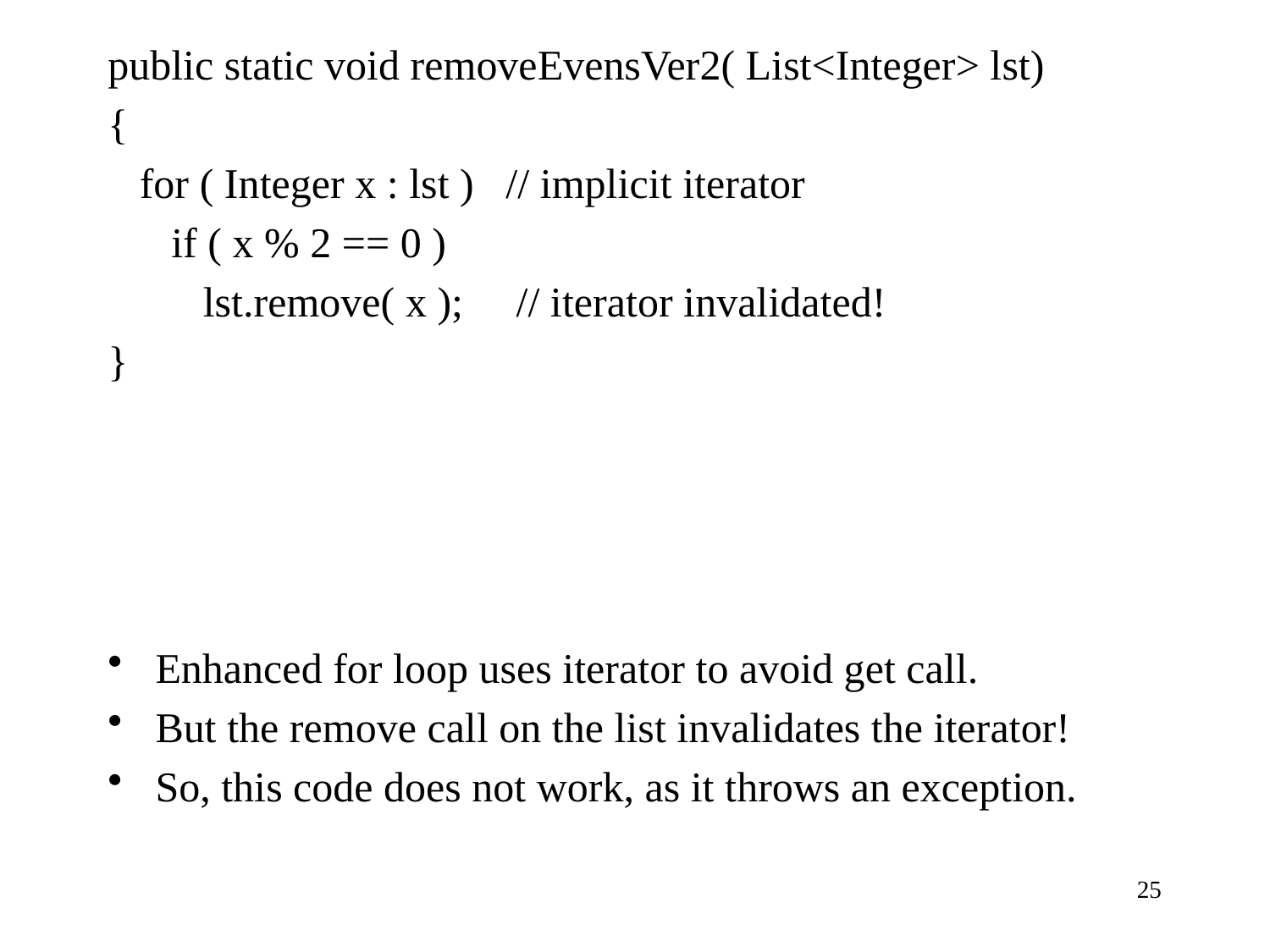

public static void removeEvensVer2( List<Integer> lst)
{
   for ( Integer x : lst )   // implicit iterator
      if ( x % 2 == 0 )
         lst.remove( x );     // iterator invalidated!
}
Enhanced for loop uses iterator to avoid get call.
But the remove call on the list invalidates the iterator!
So, this code does not work, as it throws an exception.
25